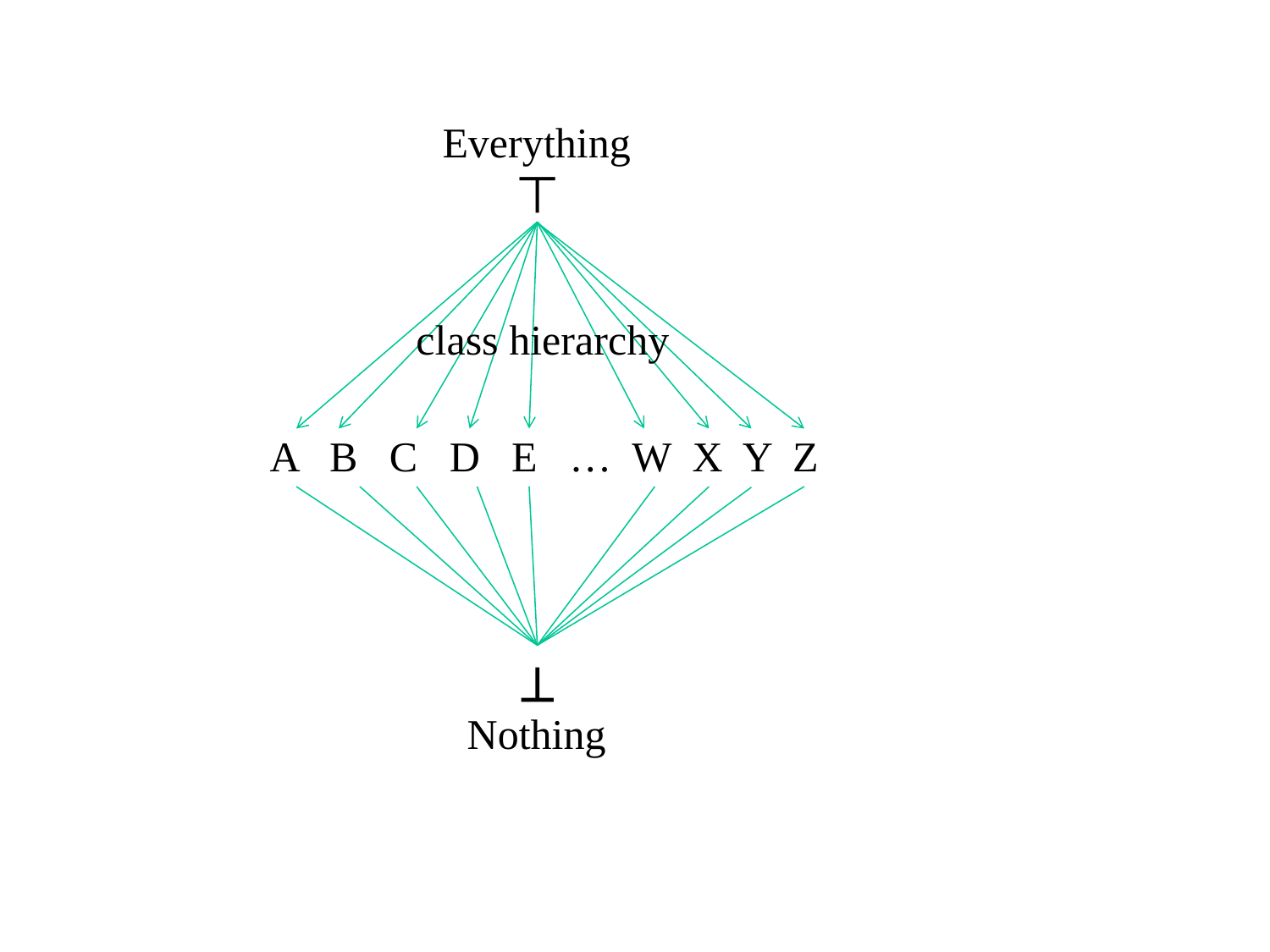

Everything
⟙
class hierarchy
A   B   C   D   E   …  W  X  Y  Z
⊥
Nothing